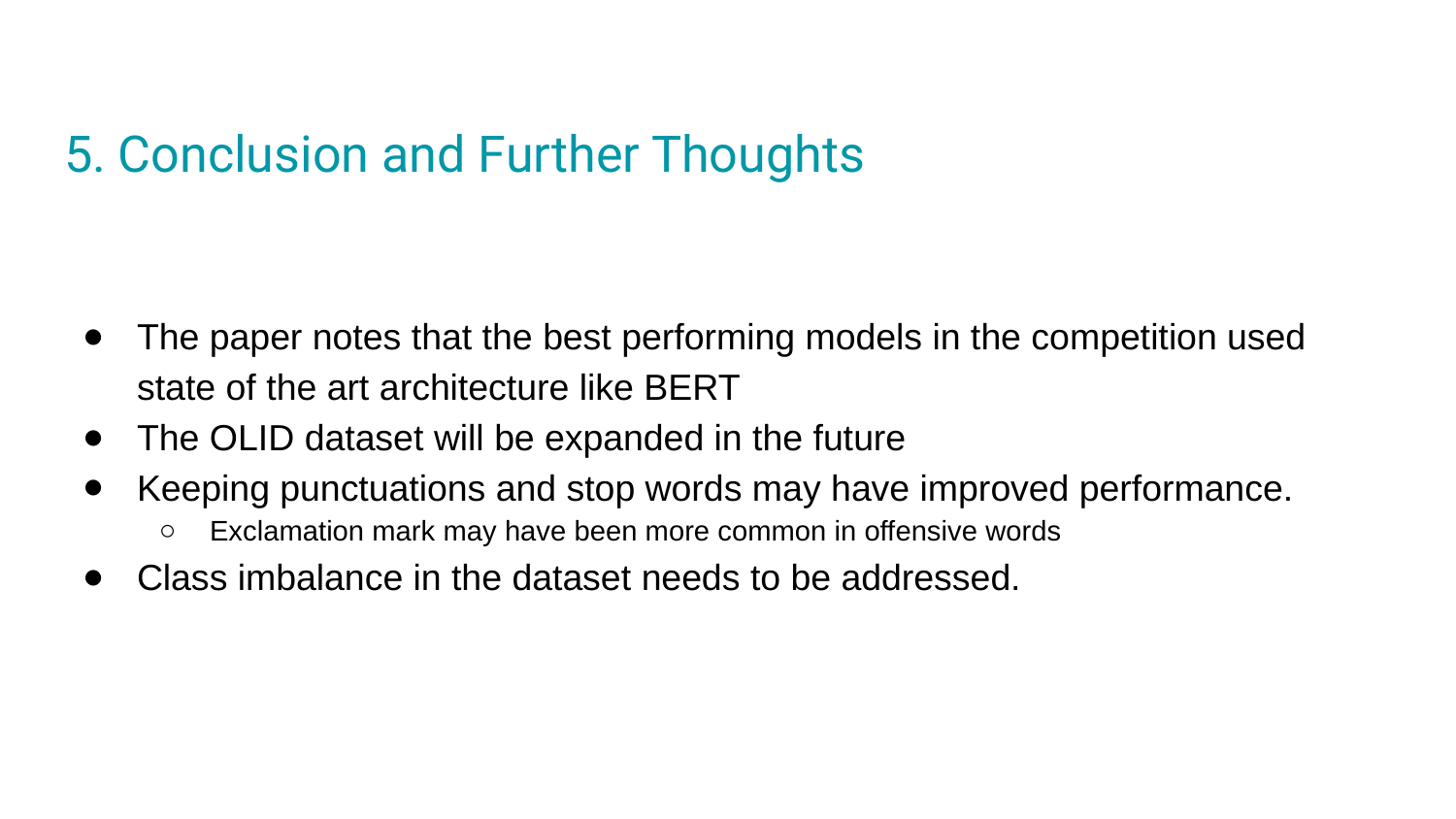

# 5. Conclusion and Further Thoughts
The paper notes that the best performing models in the competition used state of the art architecture like BERT
The OLID dataset will be expanded in the future
Keeping punctuations and stop words may have improved performance.
Exclamation mark may have been more common in offensive words
Class imbalance in the dataset needs to be addressed.